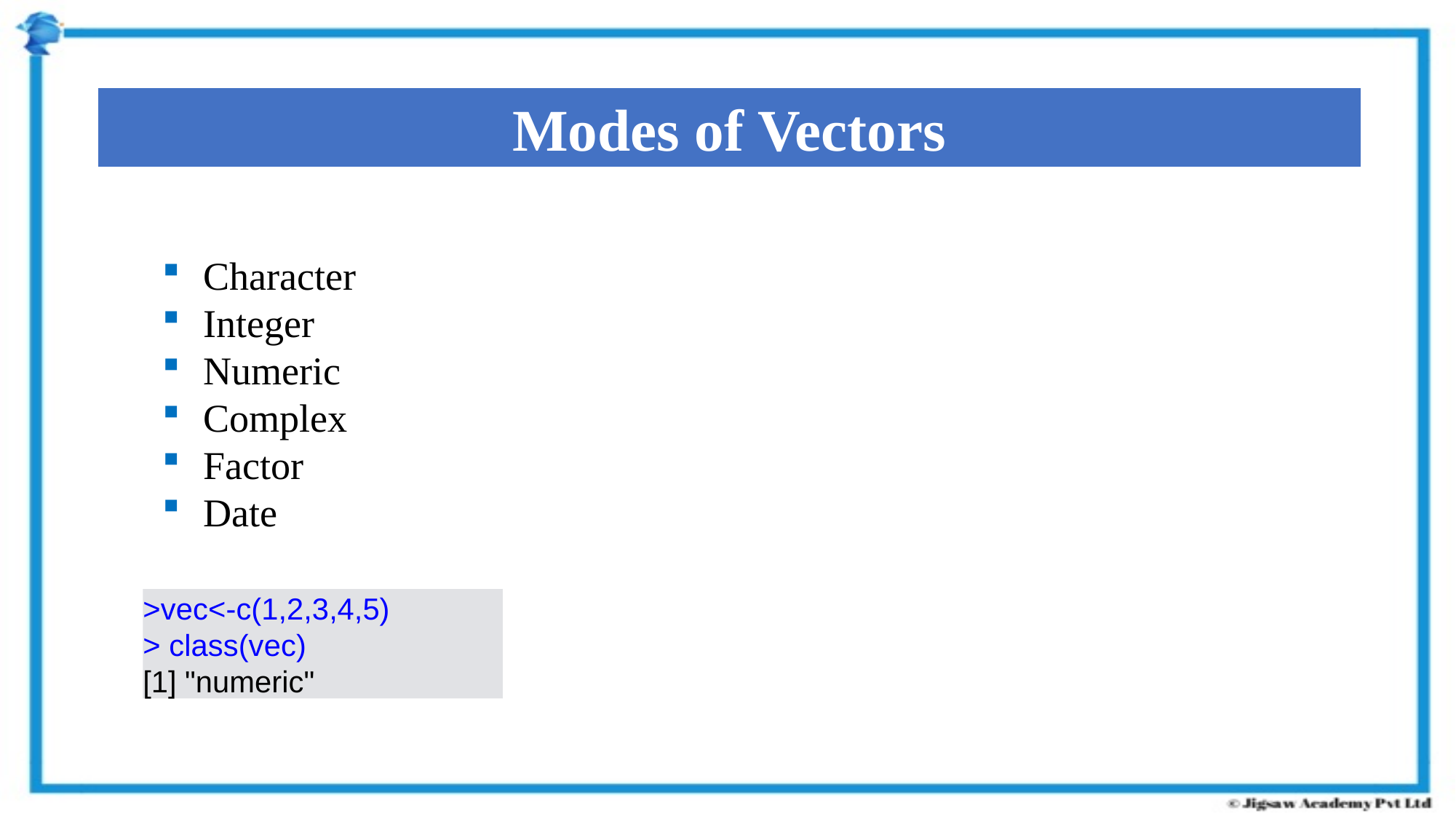

Modes of Vectors
Character
Integer
Numeric
Complex
Factor
Date
>vec<-c(1,2,3,4,5)
> class(vec)
[1] "numeric"